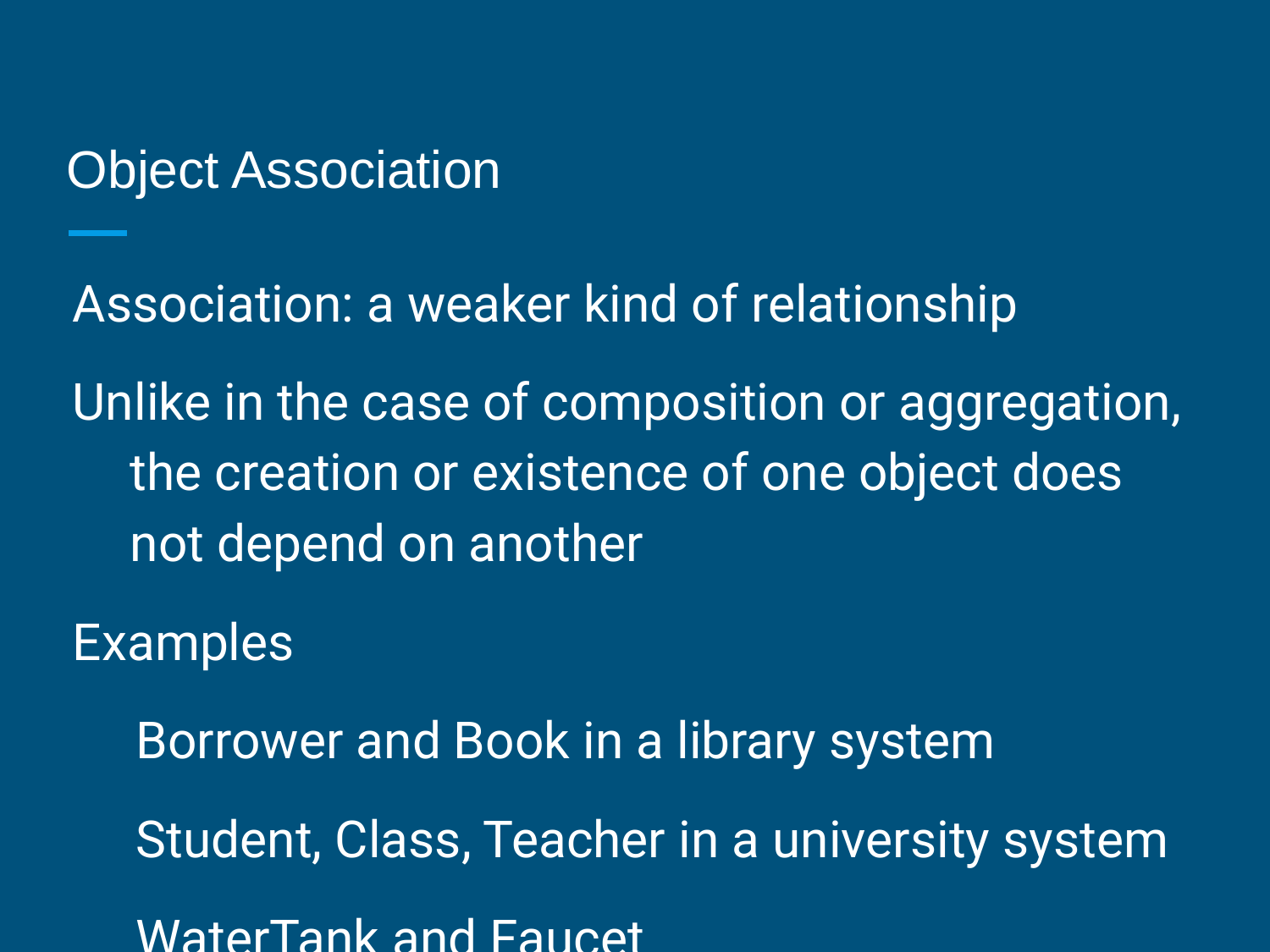

# Object Association
Association: a weaker kind of relationship
Unlike in the case of composition or aggregation, the creation or existence of one object does not depend on another
Examples
Borrower and Book in a library system
Student, Class, Teacher in a university system
WaterTank and Faucet